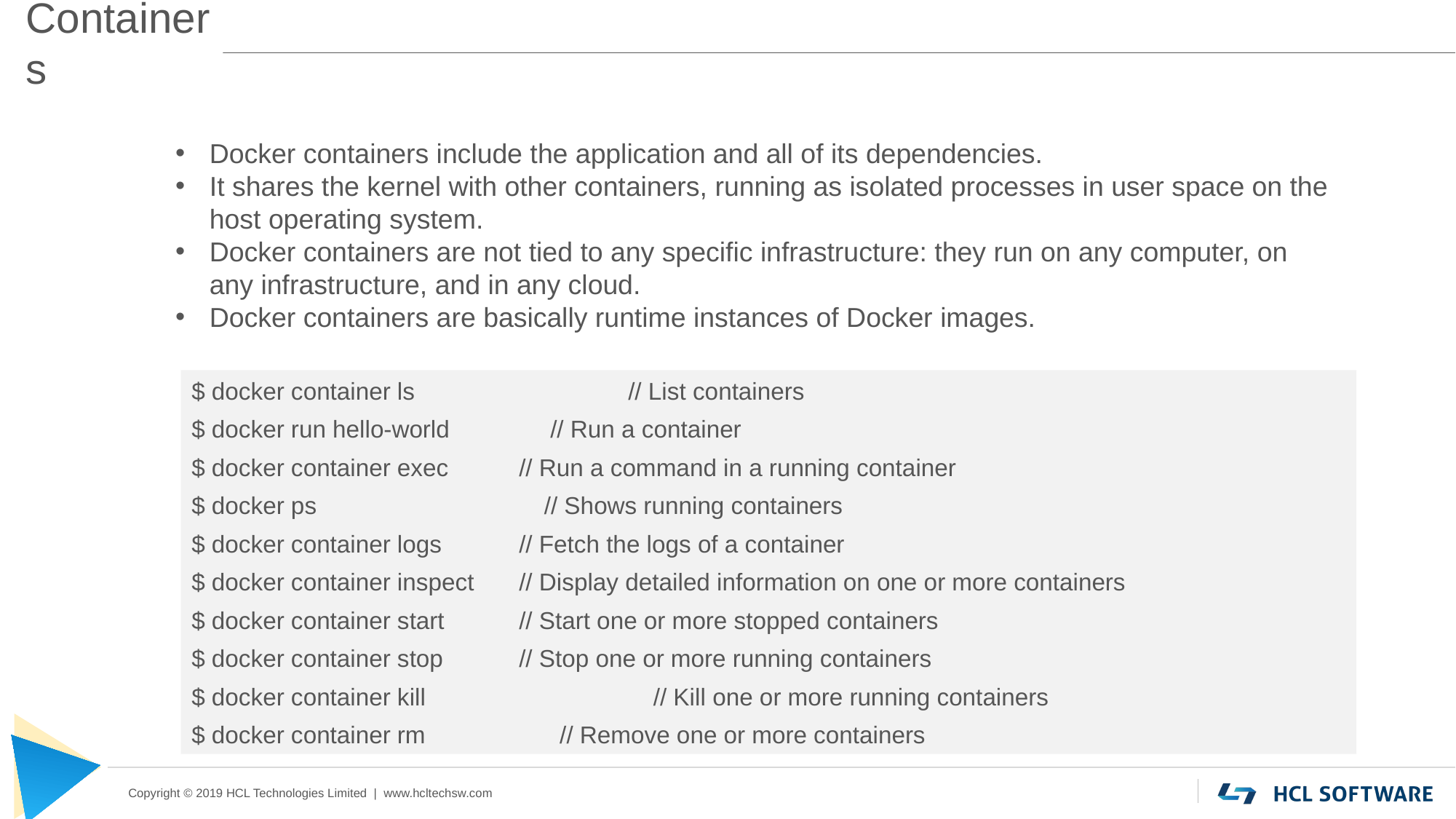

# Containers

Docker containers include the application and all of its dependencies.
It shares the kernel with other containers, running as isolated processes in user space on the host operating system.
Docker containers are not tied to any specific infrastructure: they run on any computer, on any infrastructure, and in any cloud.
Docker containers are basically runtime instances of Docker images.
$ docker container ls		// List containers
$ docker run hello-world               // Run a container
$ docker container exec	// Run a command in a running container
$ docker ps	                    // Shows running containers
$ docker container logs	// Fetch the logs of a container
$ docker container inspect	// Display detailed information on one or more containers
$ docker container start	// Start one or more stopped containers
$ docker container stop	// Stop one or more running containers
$ docker container kill	                    // Kill one or more running containers
$ docker container rm                    // Remove one or more containers